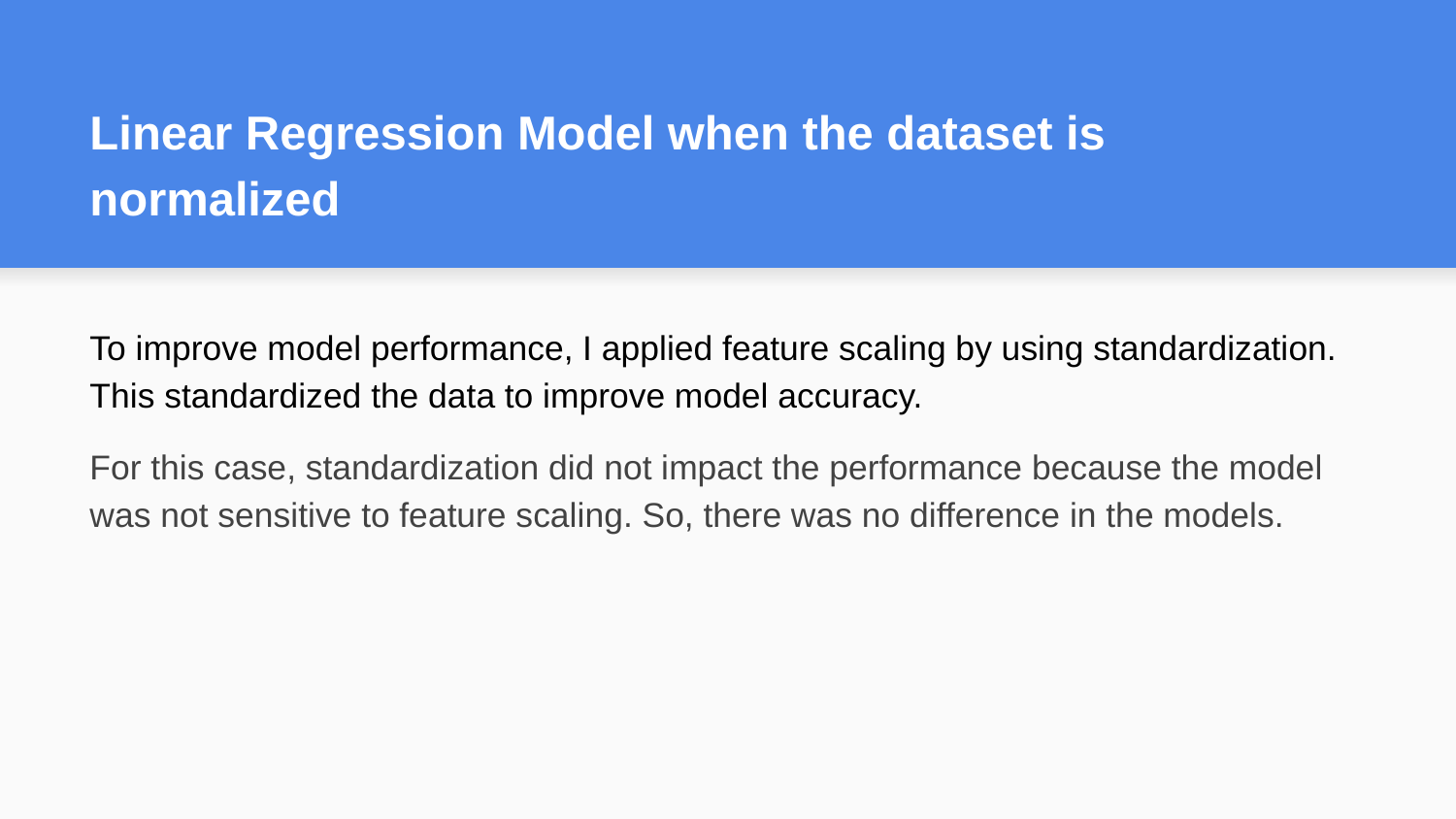

# Linear Regression Model when the dataset is normalized
To improve model performance, I applied feature scaling by using standardization. This standardized the data to improve model accuracy.
For this case, standardization did not impact the performance because the model was not sensitive to feature scaling. So, there was no difference in the models.